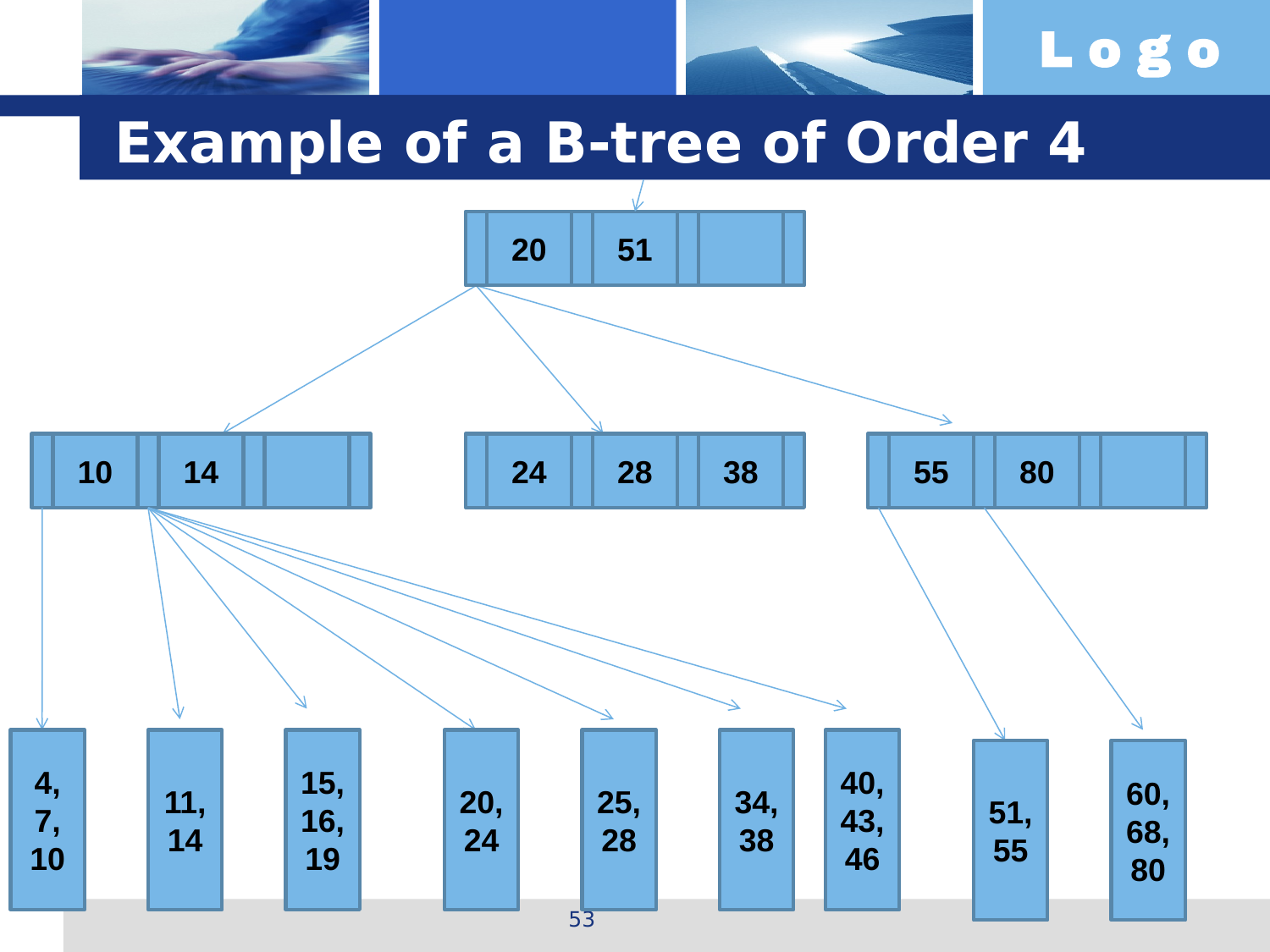

# Example of a B-tree of Order 4

20

51

10

14

24

28

38

55

80

4,
7,
10
11,
14
15,
16,
19
20,
24
25,
28
34,
38
40,
43,
46
51,
55
60,
68,
80
53